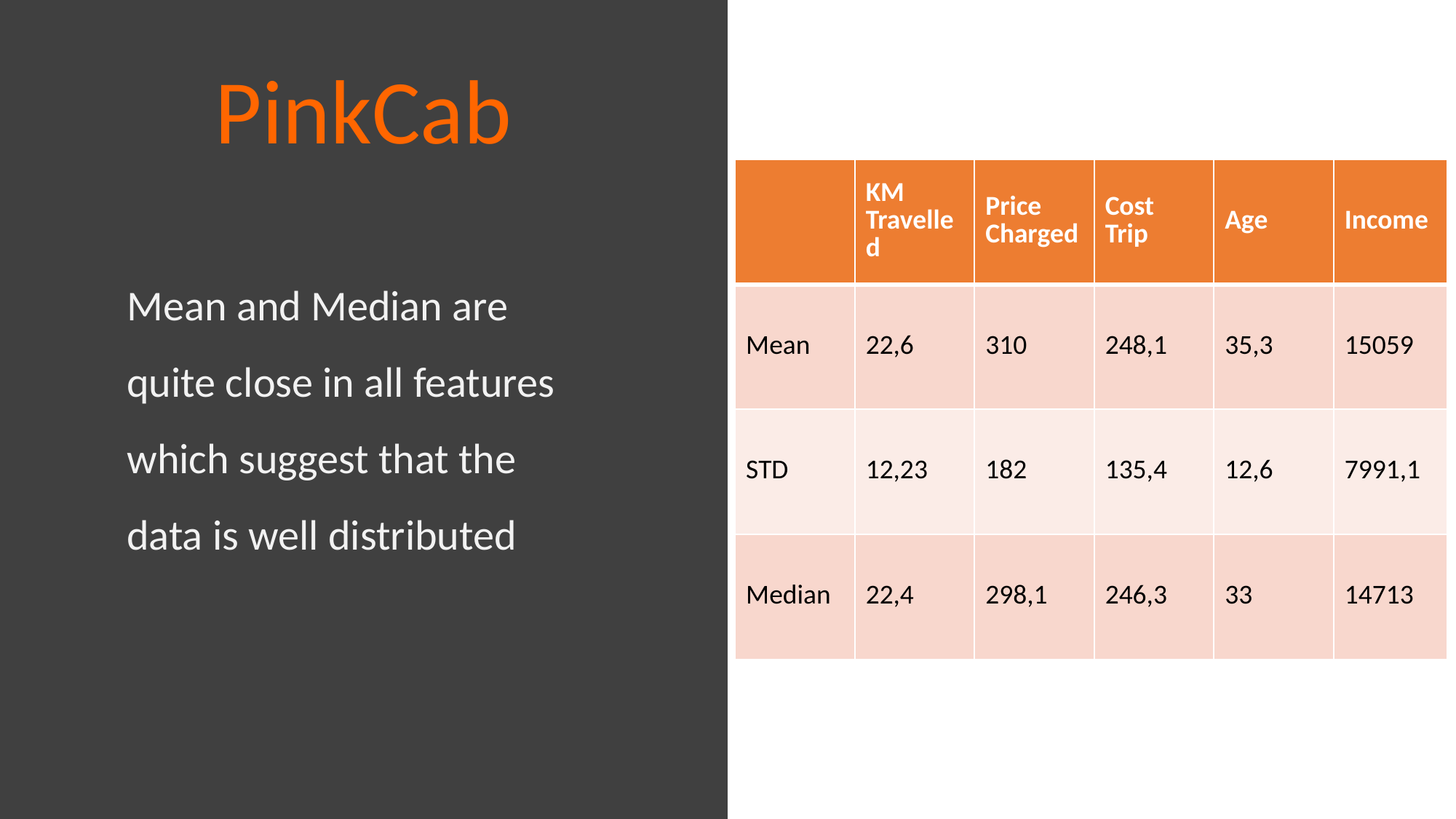

PinkCab

|  | KM Travelled | Price Charged | Cost Trip | Age | Income |
| --- | --- | --- | --- | --- | --- |
| Mean | 22,6 | 310 | 248,1 | 35,3 | 15059 |
| STD | 12,23 | 182 | 135,4 | 12,6 | 7991,1 |
| Median | 22,4 | 298,1 | 246,3 | 33 | 14713 |
Mean and Median are quite close in all features which suggest that the data is well distributed